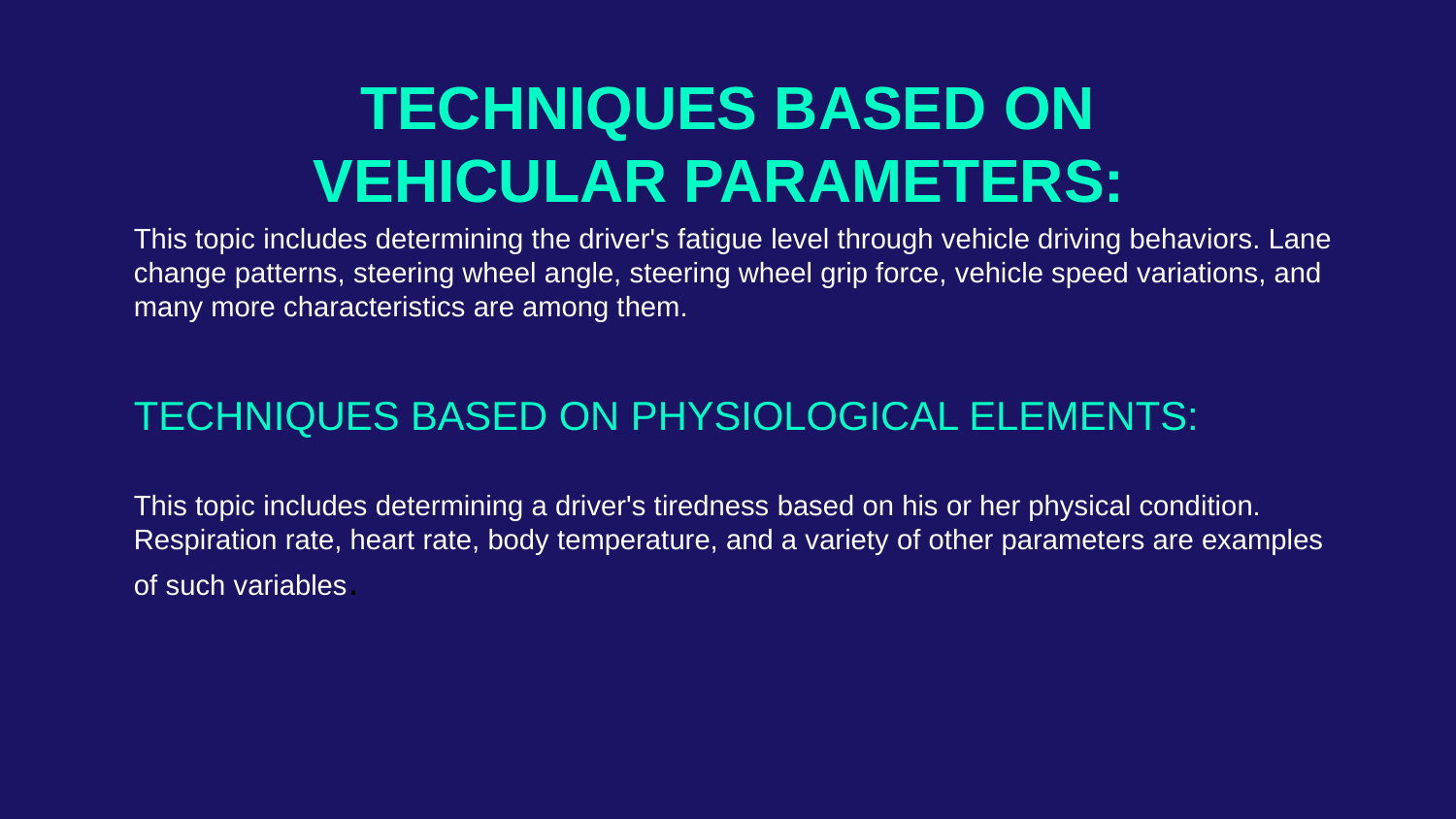

# TECHNIQUES BASED ON VEHICULAR PARAMETERS:
This topic includes determining the driver's fatigue level through vehicle driving behaviors. Lane change patterns, steering wheel angle, steering wheel grip force, vehicle speed variations, and many more characteristics are among them.

TECHNIQUES BASED ON PHYSIOLOGICAL ELEMENTS:

This topic includes determining a driver's tiredness based on his or her physical condition. Respiration rate, heart rate, body temperature, and a variety of other parameters are examples of such variables.